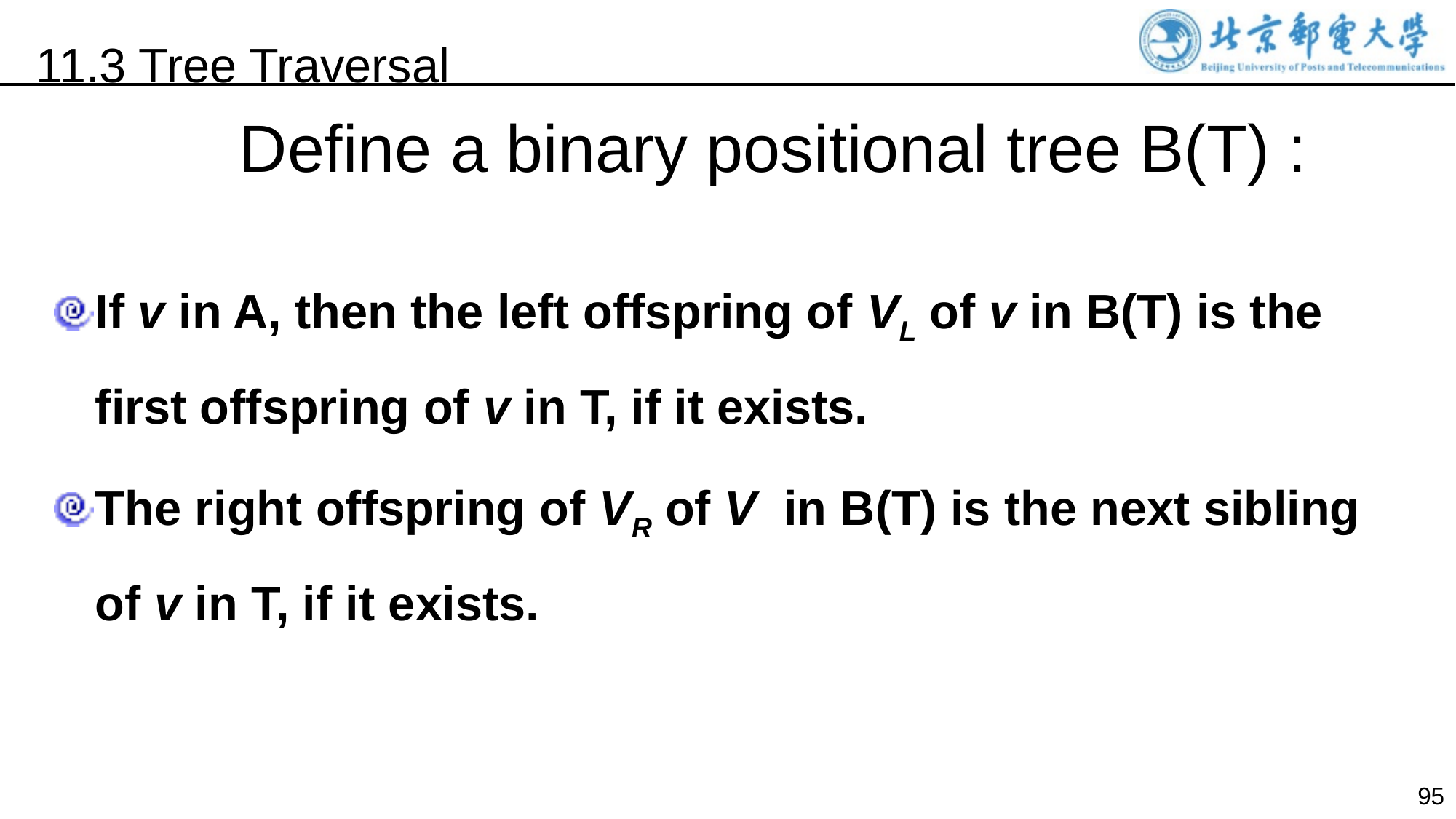

11.3 Tree Traversal
Define a binary positional tree B(T) :
If v in A, then the left offspring of VL of v in B(T) is the first offspring of v in T, if it exists.
The right offspring of VR of V  in B(T) is the next sibling of v in T, if it exists.